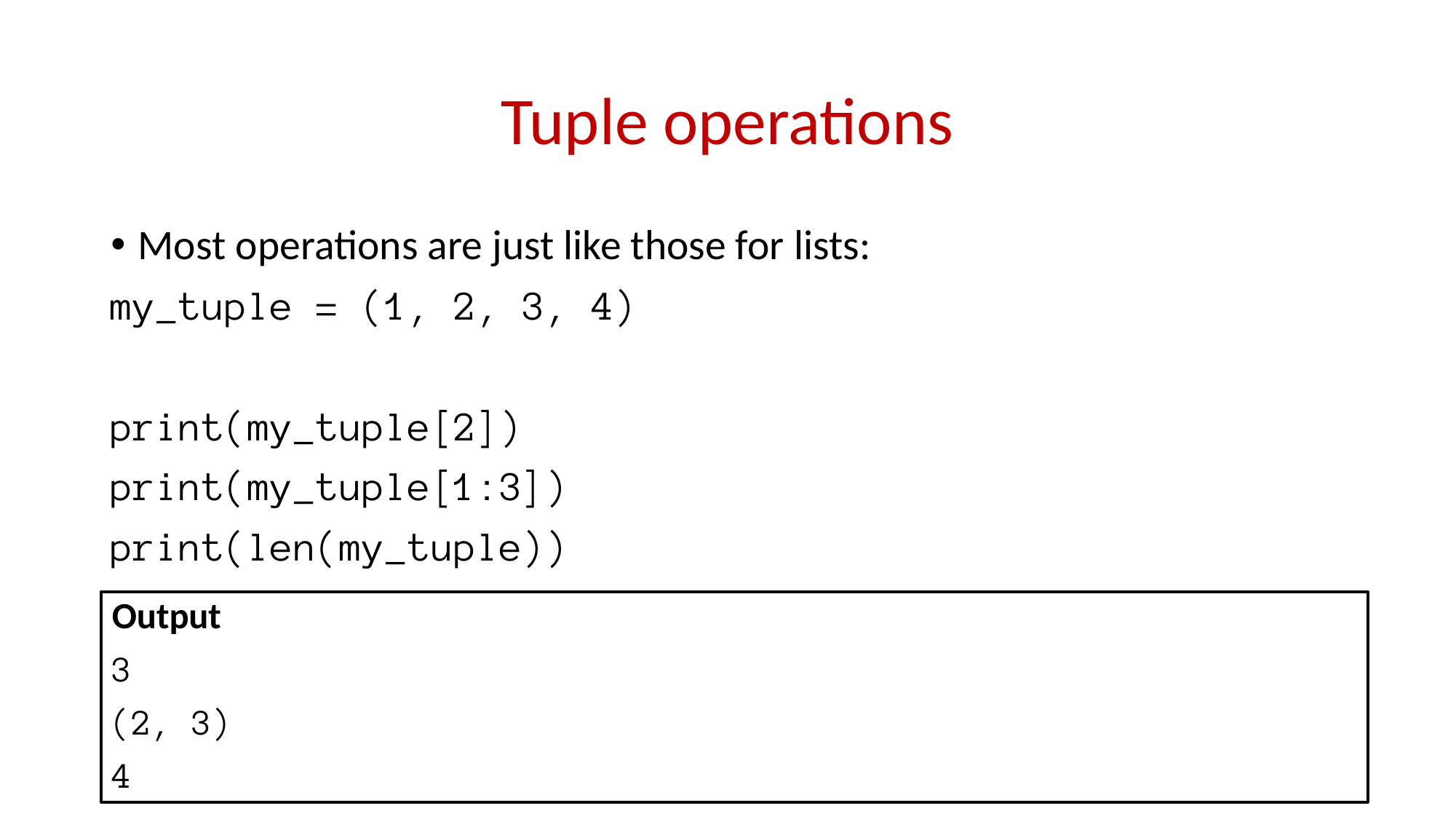

# Tuple operations
Most operations are just like those for lists:
my_tuple = (1, 2, 3, 4)

print(my_tuple[2])
print(my_tuple[1:3])
print(len(my_tuple))
Output
3
(2, 3)
4